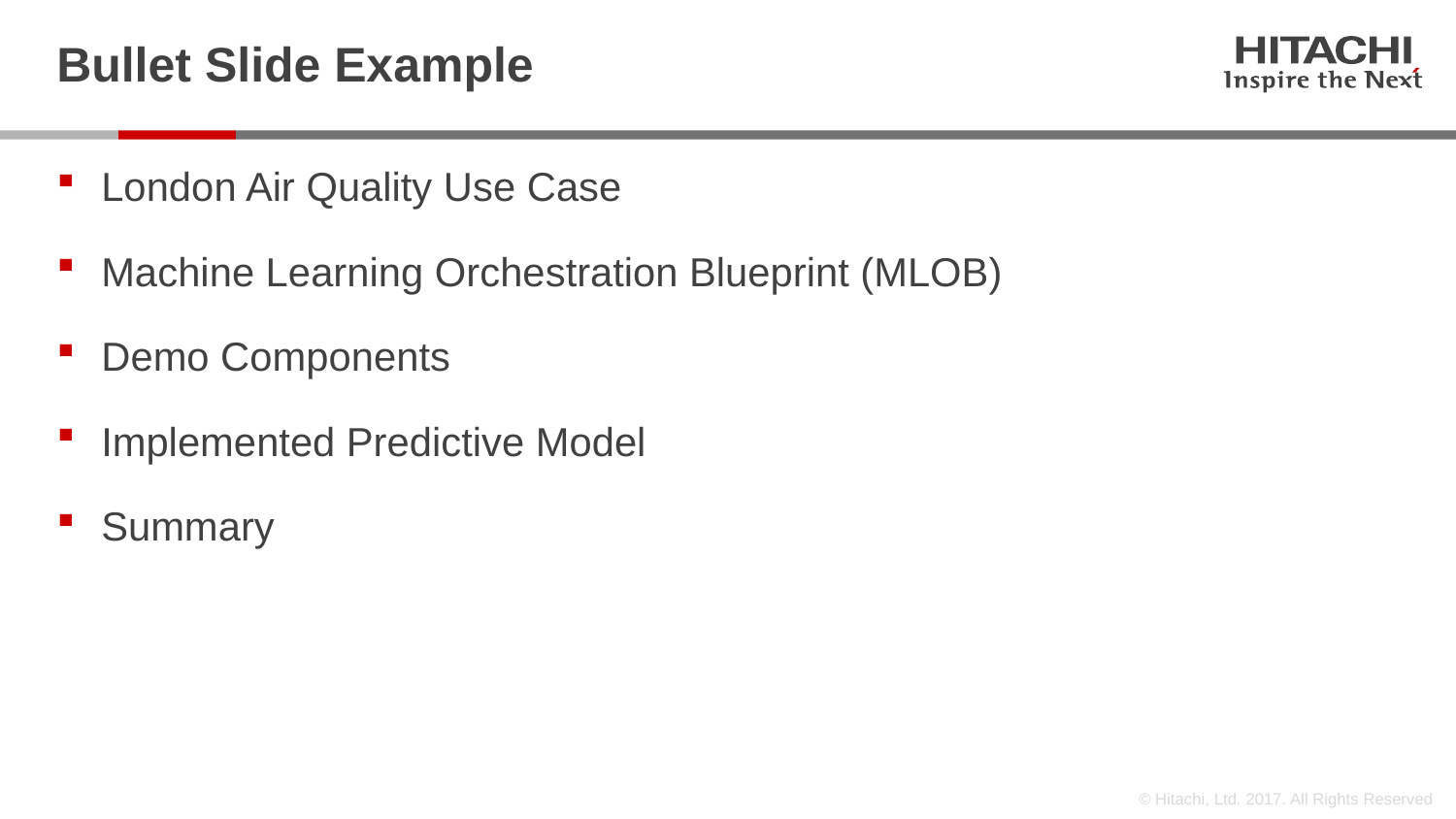

# Bullet Slide Example
London Air Quality Use Case
Machine Learning Orchestration Blueprint (MLOB)
Demo Components
Implemented Predictive Model
Summary